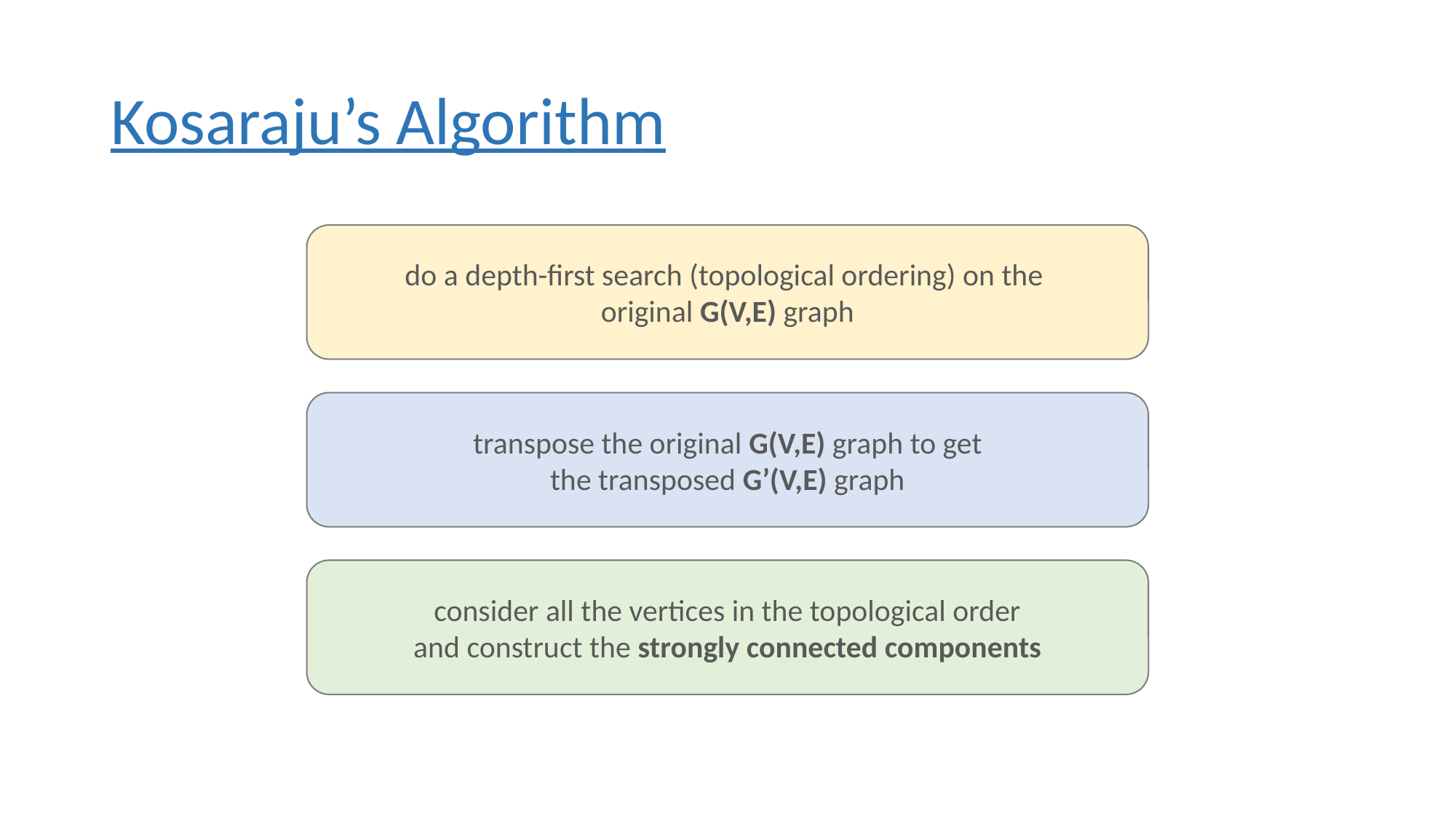

# Kosaraju’s Algorithm
do a depth-first search (topological ordering) on the
original G(V,E) graph
transpose the original G(V,E) graph to get
the transposed G’(V,E) graph
consider all the vertices in the topological order
and construct the strongly connected components